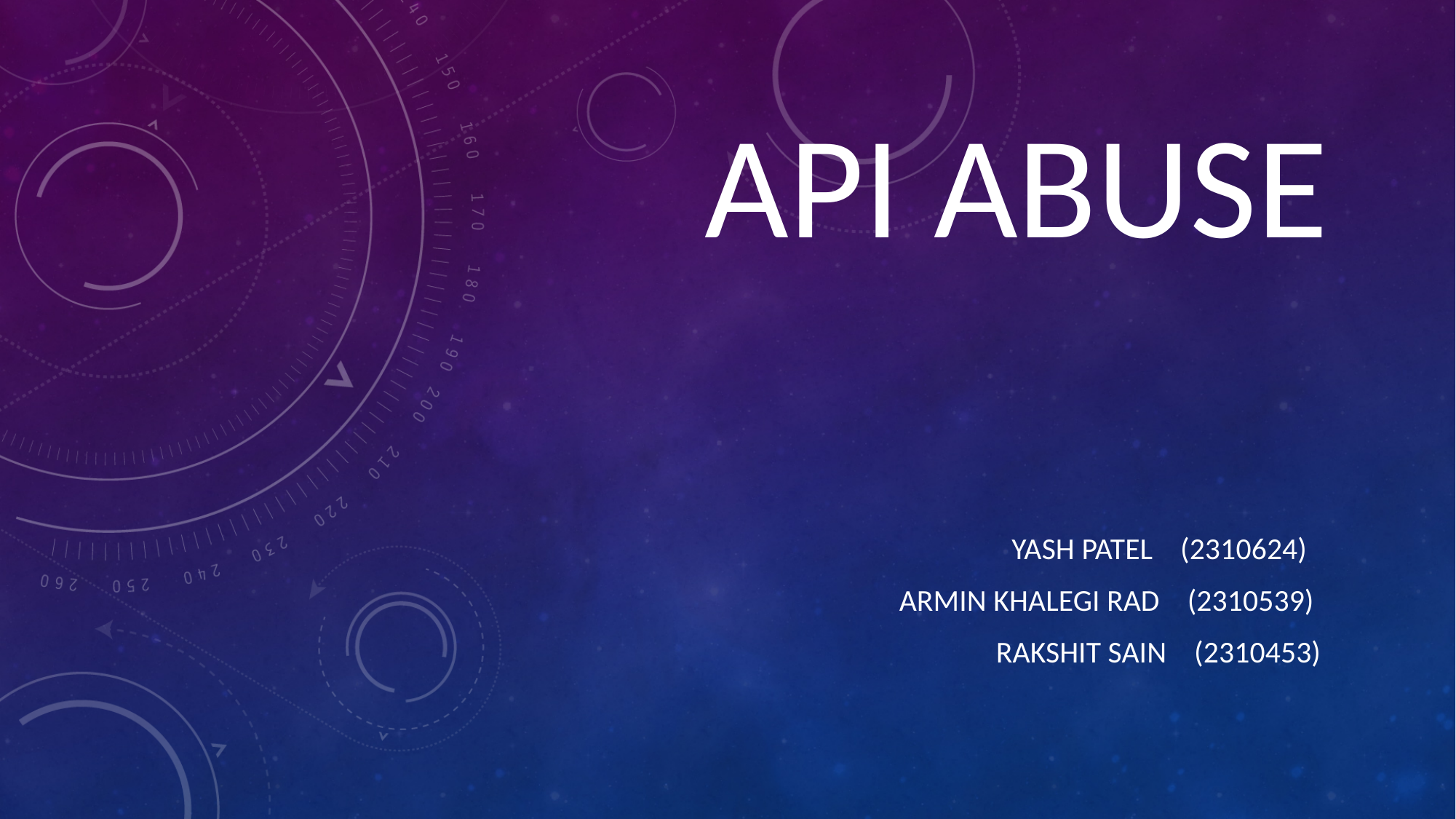

# API Abuse
Yash Patel    (2310624)
Armin khalegi rad    (2310539)
Rakshit sain    (2310453)